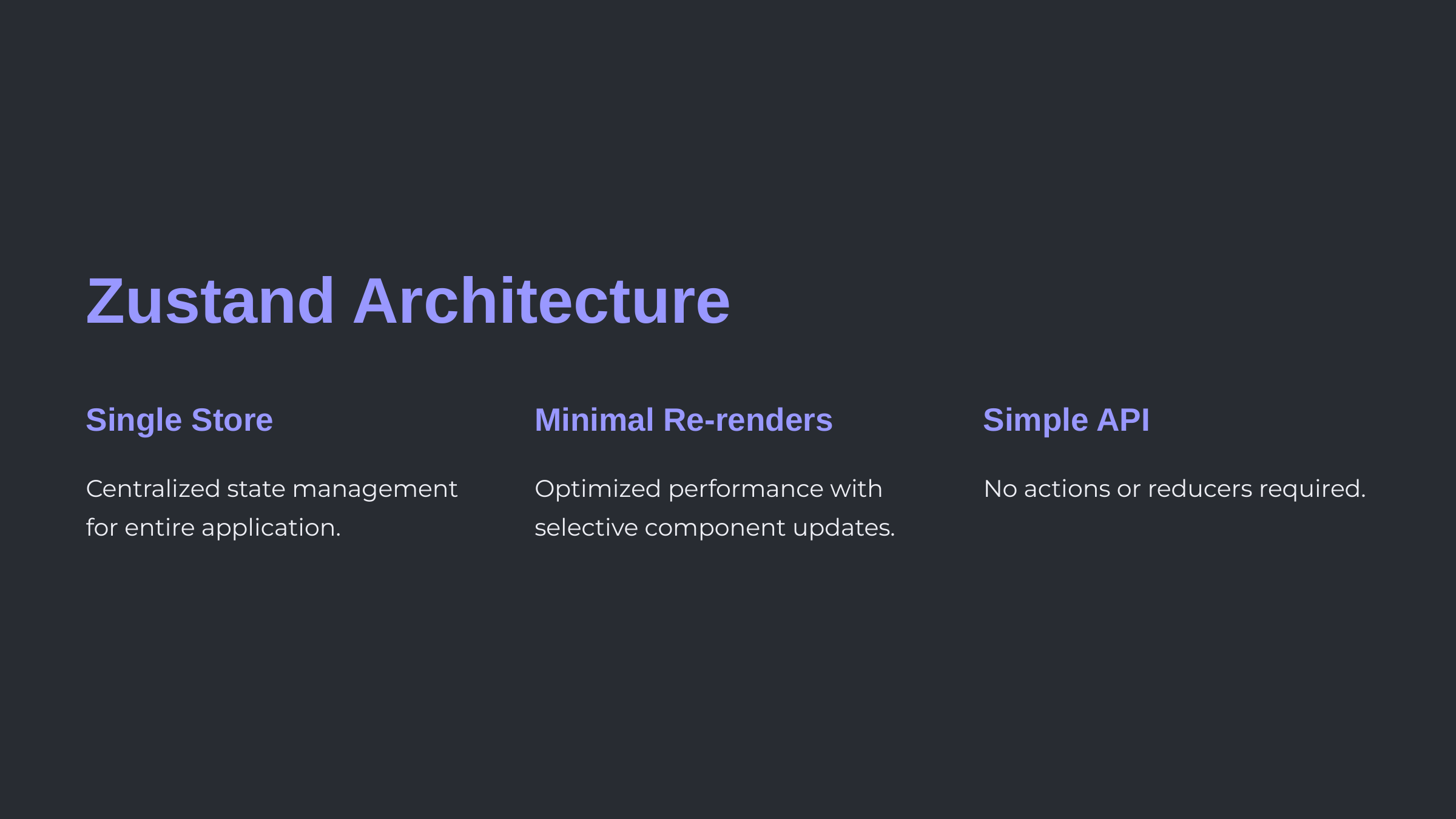

Zustand Architecture
Single Store
Minimal Re-renders
Simple API
Centralized state management for entire application.
Optimized performance with selective component updates.
No actions or reducers required.